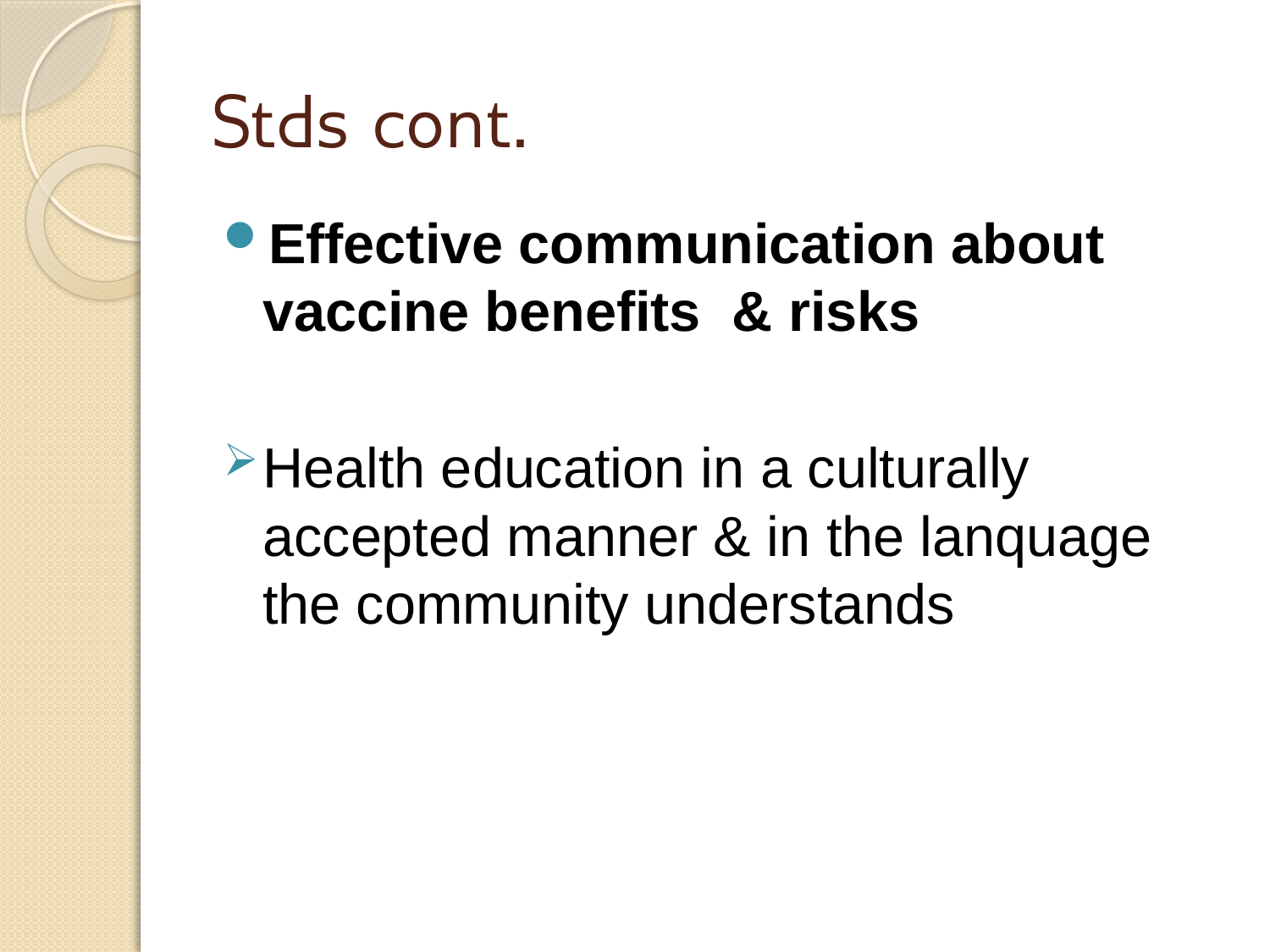

# Stds cont.
Effective communication about vaccine benefits  & risks

Health education in a culturally accepted manner & in the lanquage the community understands